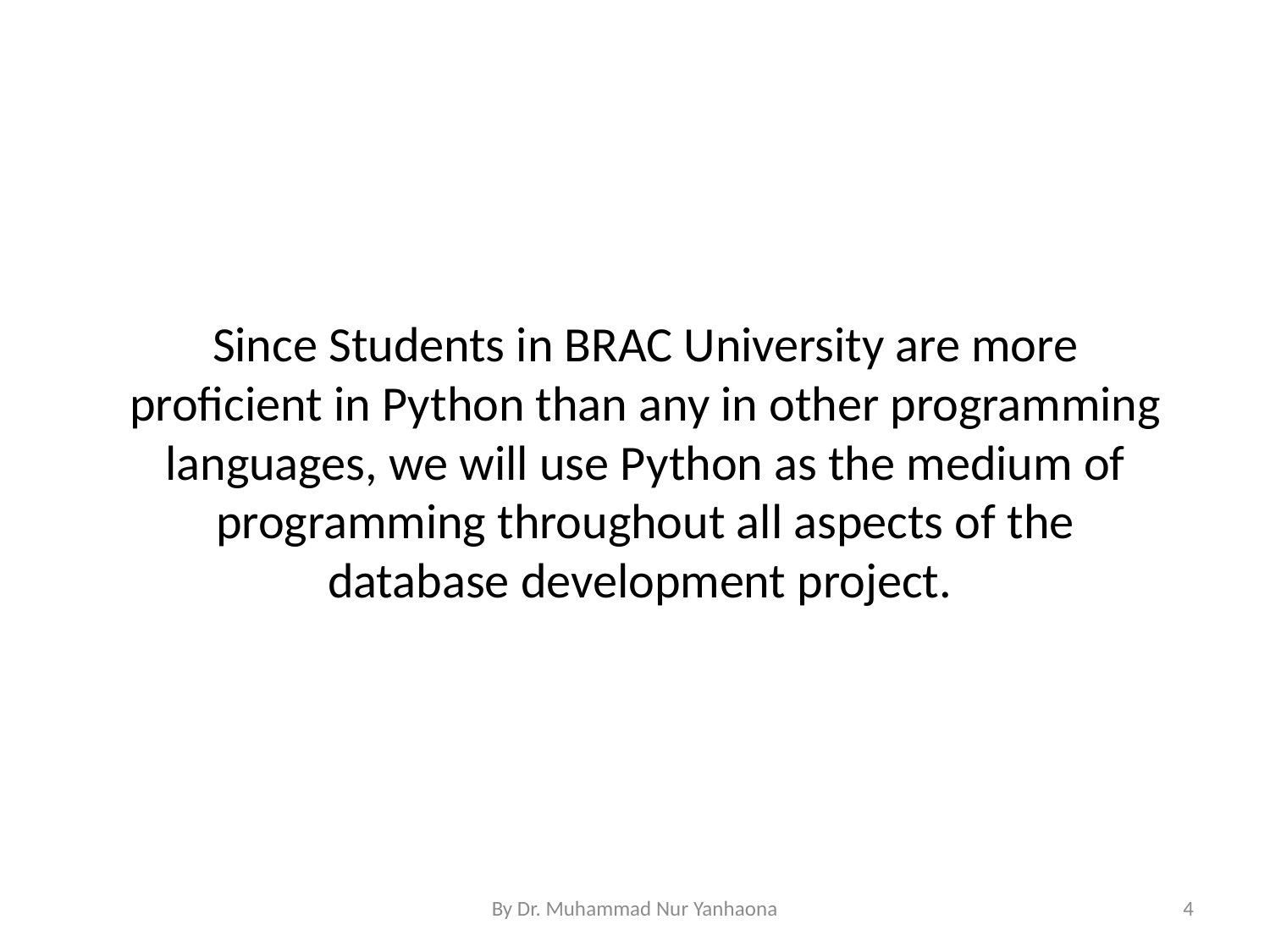

# Since Students in BRAC University are more proficient in Python than any in other programming languages, we will use Python as the medium of programming throughout all aspects of the database development project.
By Dr. Muhammad Nur Yanhaona
4